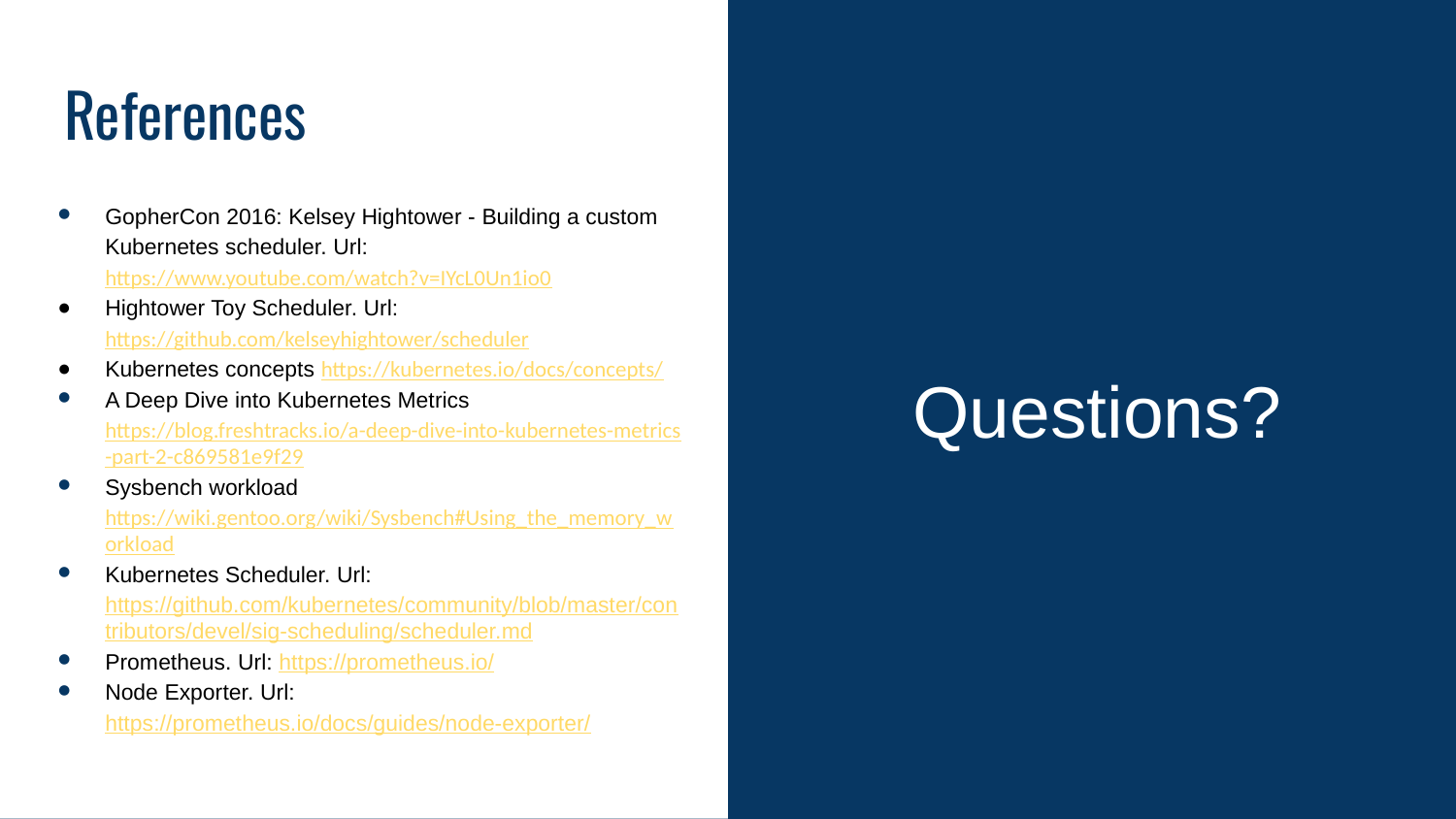

References
GopherCon 2016: Kelsey Hightower - Building a custom Kubernetes scheduler. Url: https://www.youtube.com/watch?v=IYcL0Un1io0
Hightower Toy Scheduler. Url: https://github.com/kelseyhightower/scheduler
Kubernetes concepts https://kubernetes.io/docs/concepts/
A Deep Dive into Kubernetes Metrics
https://blog.freshtracks.io/a-deep-dive-into-kubernetes-metrics-part-2-c869581e9f29
Sysbench workload
https://wiki.gentoo.org/wiki/Sysbench#Using_the_memory_workload
Kubernetes Scheduler. Url: https://github.com/kubernetes/community/blob/master/contributors/devel/sig-scheduling/scheduler.md
Prometheus. Url: https://prometheus.io/
Node Exporter. Url: https://prometheus.io/docs/guides/node-exporter/

# Questions?